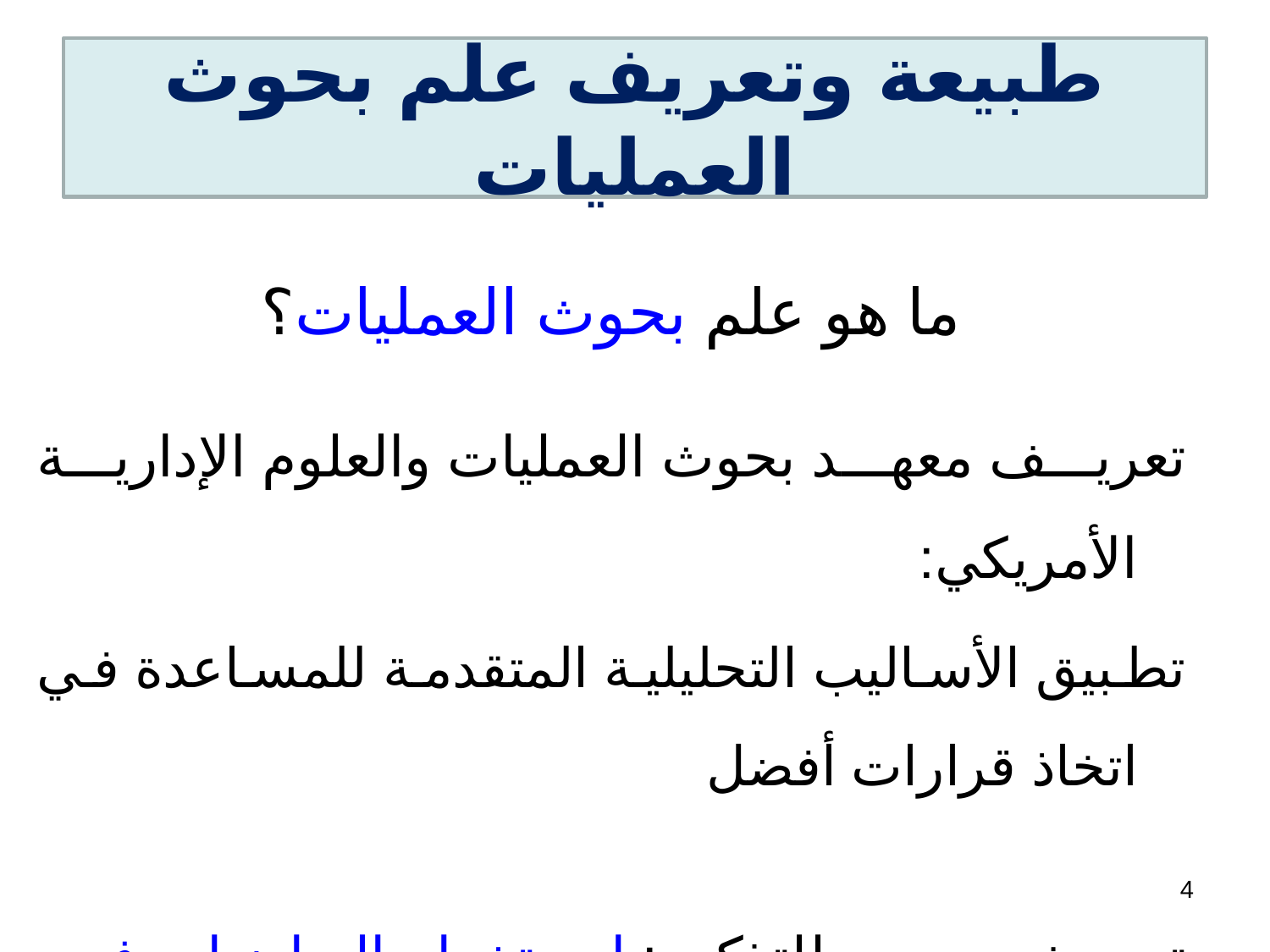

طبيعة وتعريف علم بحوث العمليات
ما هو علم بحوث العمليات؟

تعريف معهد بحوث العمليات والعلوم الإدارية الأمريكي:
تطبيق الأساليب التحليلية المتقدمة للمساعدة في اتخاذ قرارات أفضل

تعريف سريع للتذكر: استخدام الرياضيات في الإدارة
4